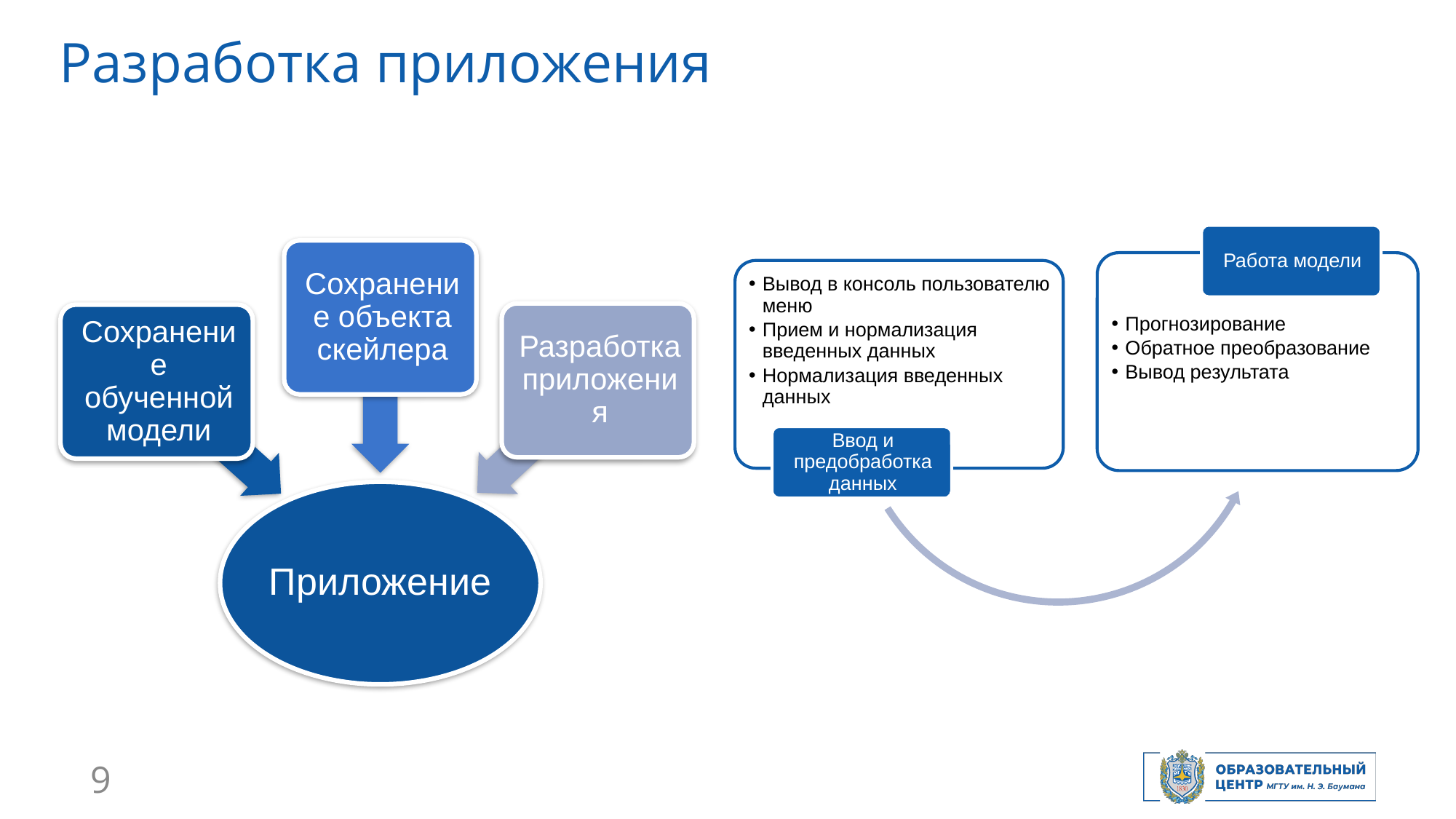

# Разработка приложения
Вывод в консоль пользователю меню
Прием и нормализация введенных данных
Нормализация введенных данных
Ввод и предобработка данных
Прогнозирование
Обратное преобразование
Вывод результата
Работа модели
Приложение
Сохранение обученной модели
Сохранение объекта скейлера
Разработка приложения
9